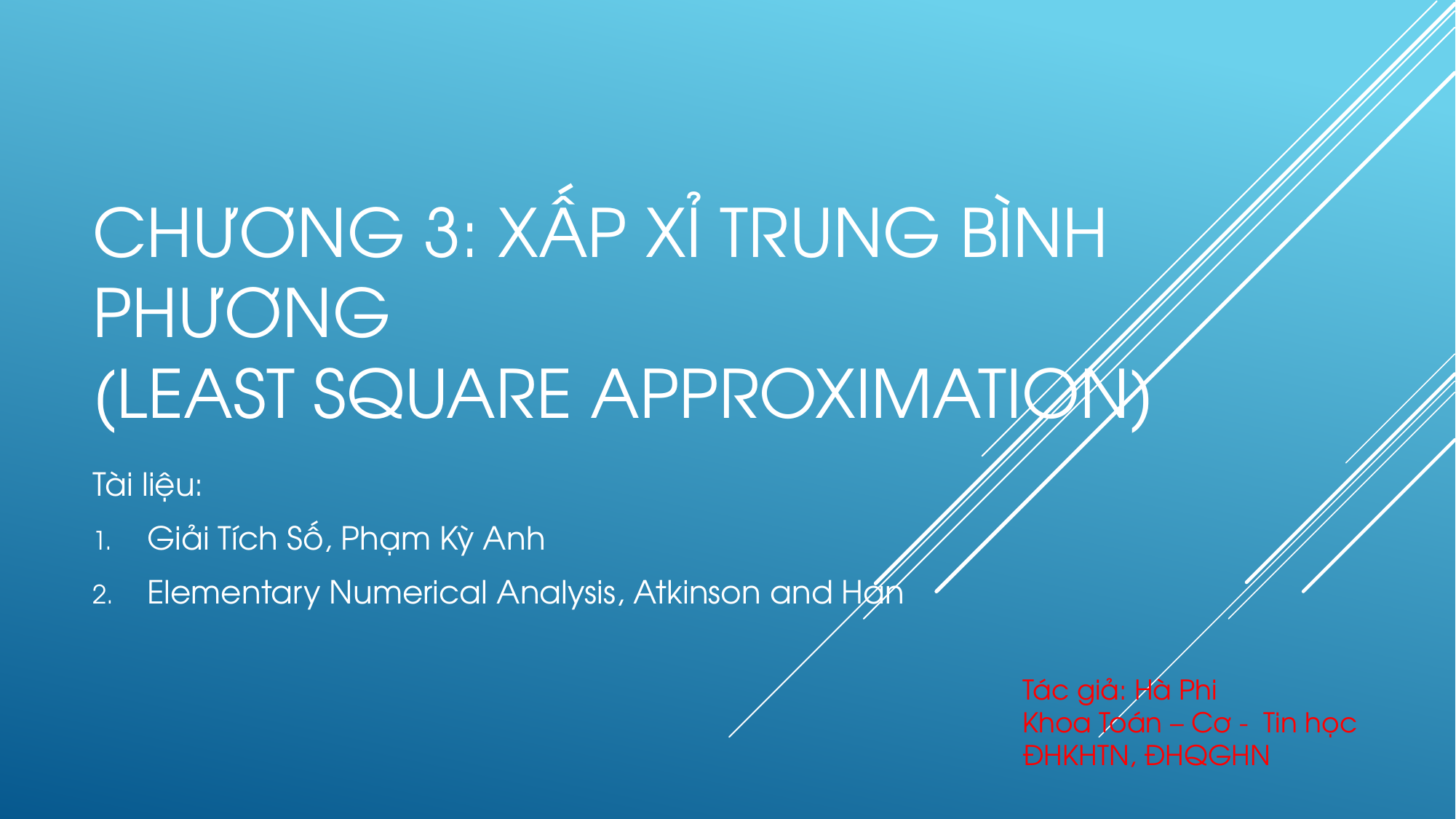

# Chương 3: xấp xỉ trung bình phương (least square approximation)
Tài liệu:
Giải Tích Số, Phạm Kỳ Anh
Elementary Numerical Analysis, Atkinson and Han
Tác giả: Hà Phi
Khoa Toán – Cơ -  Tin học
ĐHKHTN, ĐHQGHN